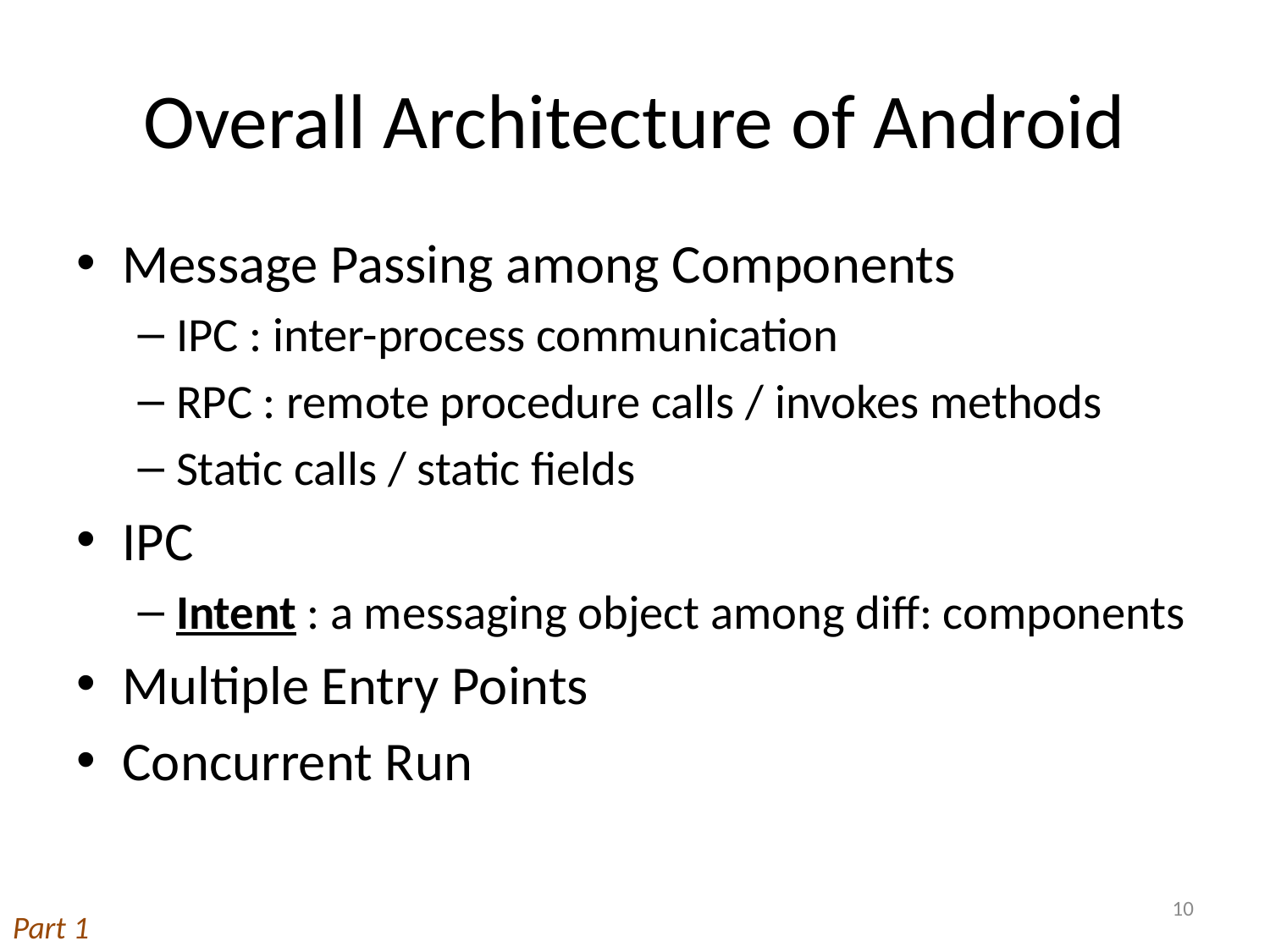

# Overall Architecture of Android
Message Passing among Components
IPC : inter-process communication
RPC : remote procedure calls / invokes methods
Static calls / static fields
IPC
Intent : a messaging object among diff: components
Multiple Entry Points
Concurrent Run
10
Part 1